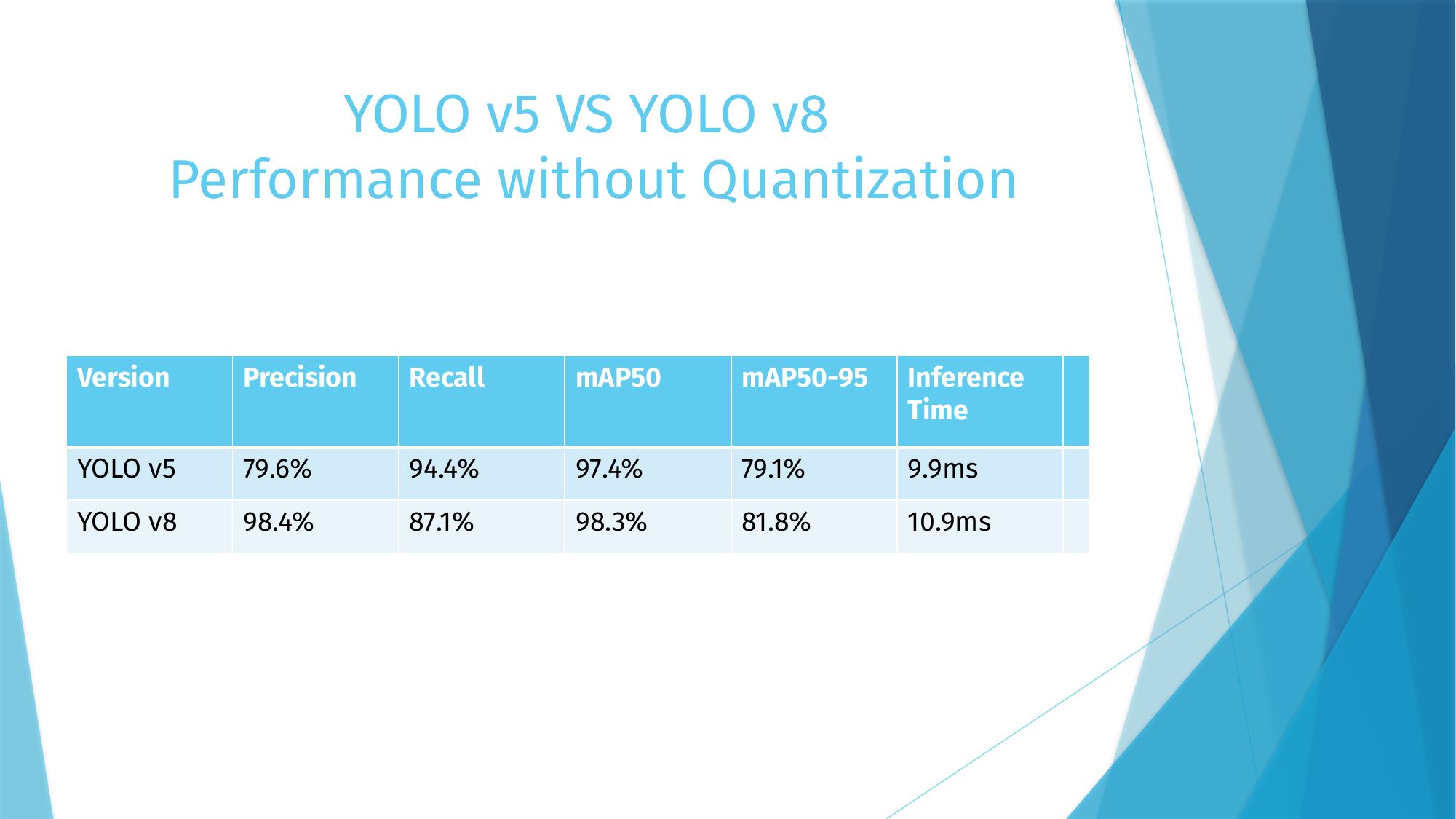

# YOLO v5 VS YOLO v8 Performance without Quantization
| Version | Precision | Recall | mAP50 | mAP50-95 | Inference Time |  |
| --- | --- | --- | --- | --- | --- | --- |
| YOLO v5 | 79.6% | 94.4% | 97.4% | 79.1% | 9.9ms |  |
| YOLO v8 | 98.4% | 87.1% | 98.3% | 81.8% | 10.9ms |  |